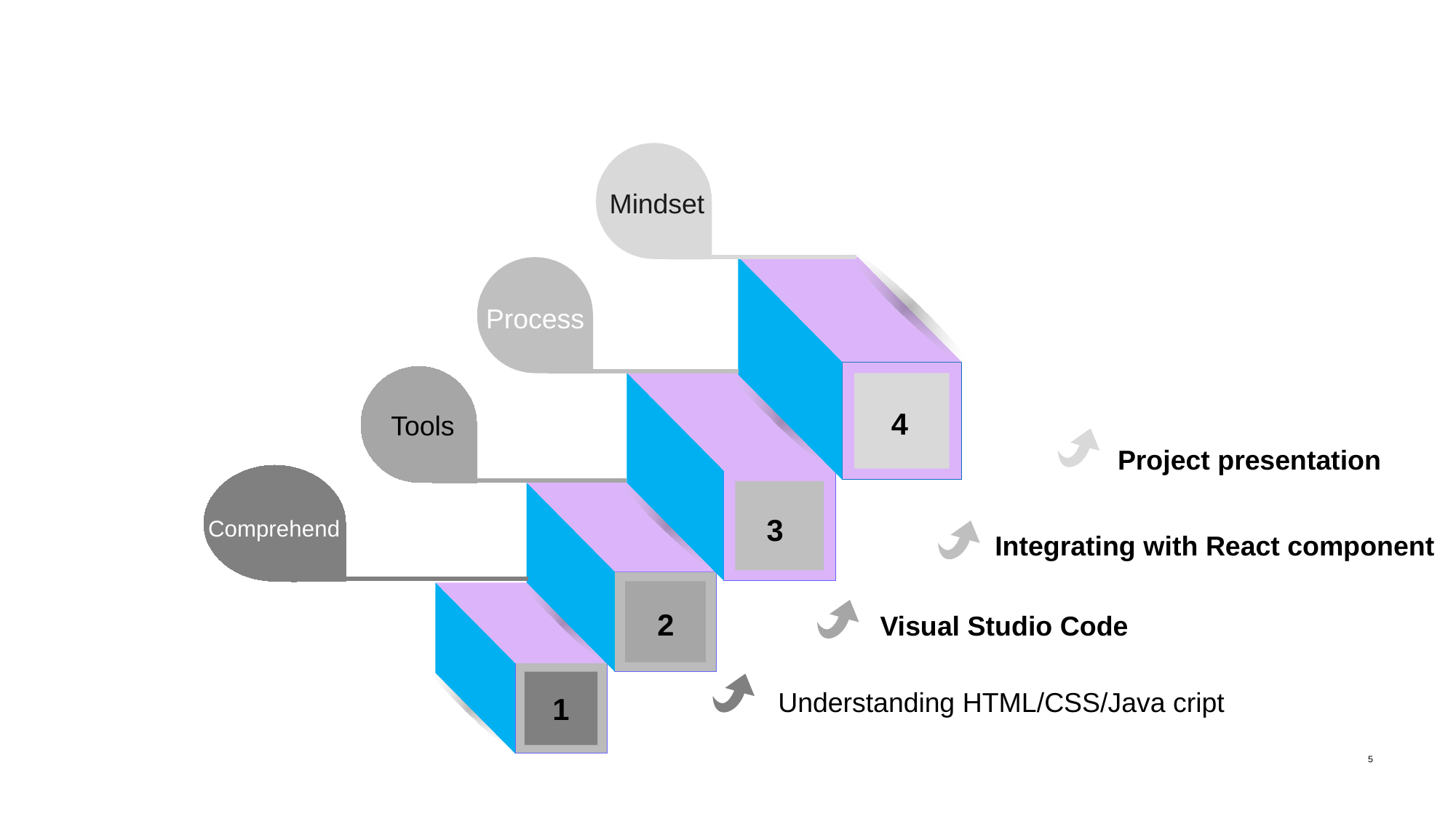

Mindset

Process

4
Tools

Project presentation

3
Comprehend

Integrating with React component

2
Visual Studio Code

Understanding HTML/CSS/Java cript
1
5